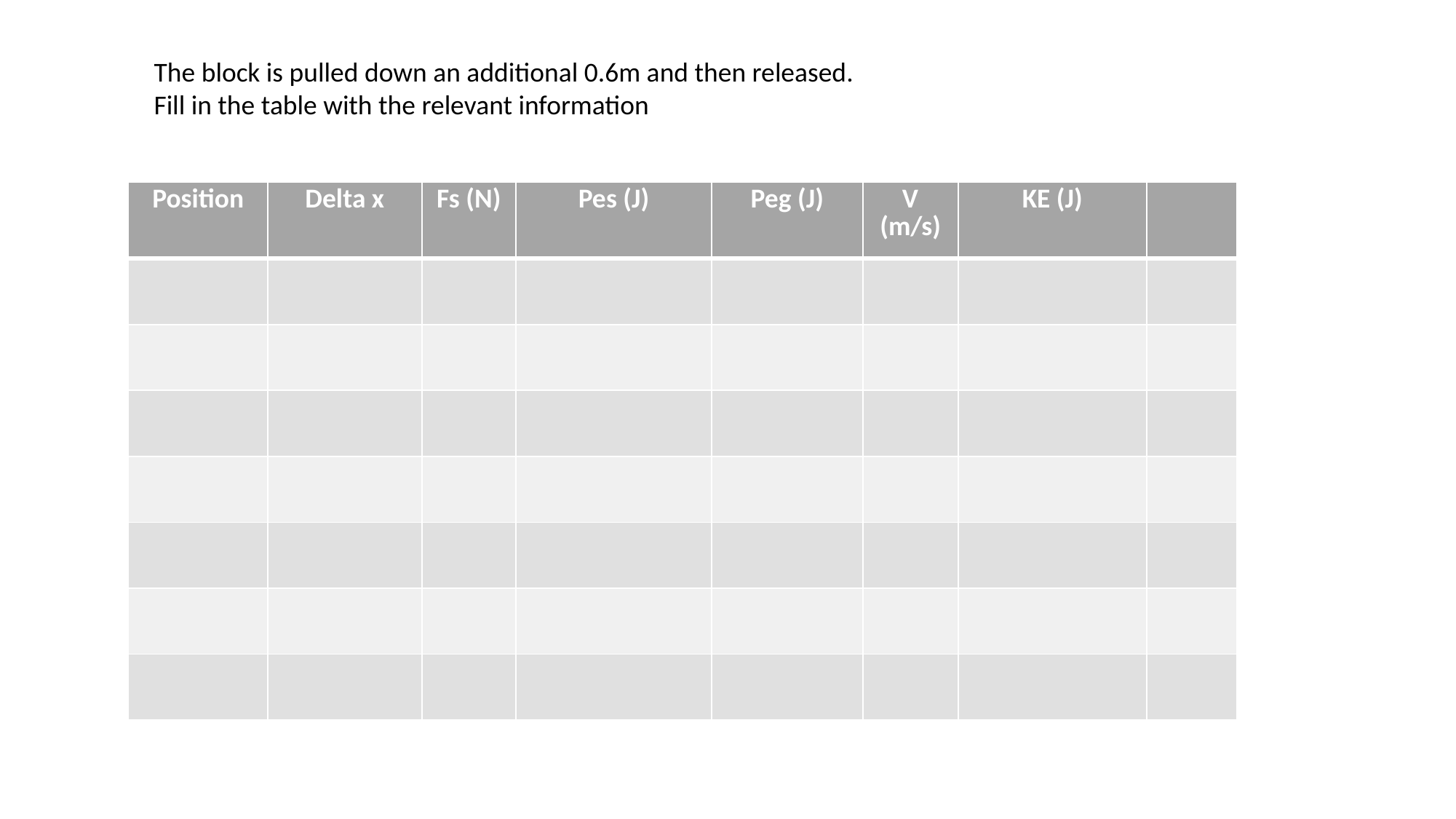

The block is pulled down an additional 0.6m and then released.
Fill in the table with the relevant information
| Position | Delta x | Fs (N) | Pes (J) | Peg (J) | V (m/s) | KE (J) |  |
| --- | --- | --- | --- | --- | --- | --- | --- |
|  |  |  |  |  |  |  |  |
|  |  |  |  |  |  |  |  |
|  |  |  |  |  |  |  |  |
|  |  |  |  |  |  |  |  |
|  |  |  |  |  |  |  |  |
|  |  |  |  |  |  |  |  |
|  |  |  |  |  |  |  |  |